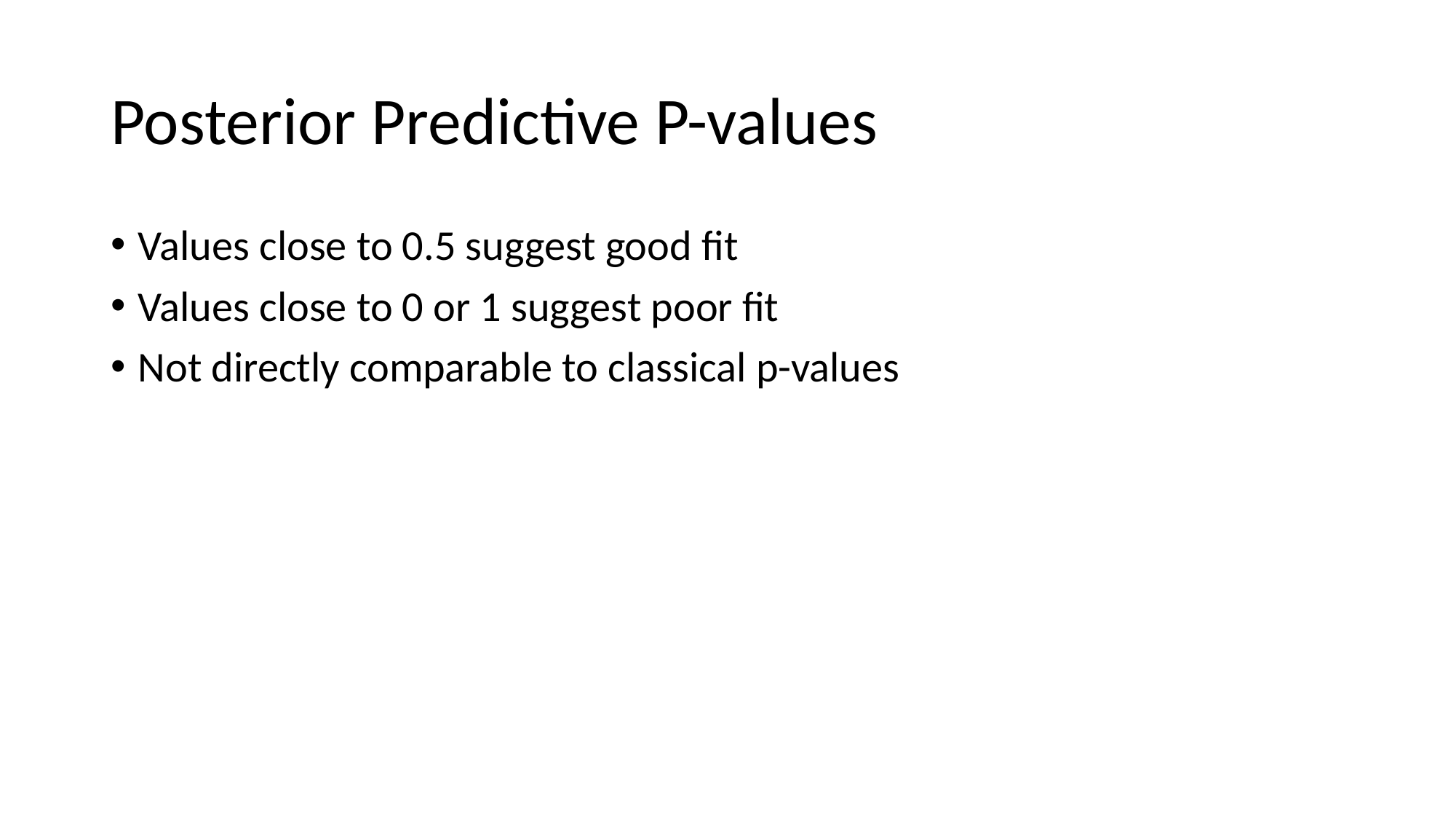

# Posterior Predictive P-values
Values close to 0.5 suggest good fit
Values close to 0 or 1 suggest poor fit
Not directly comparable to classical p-values